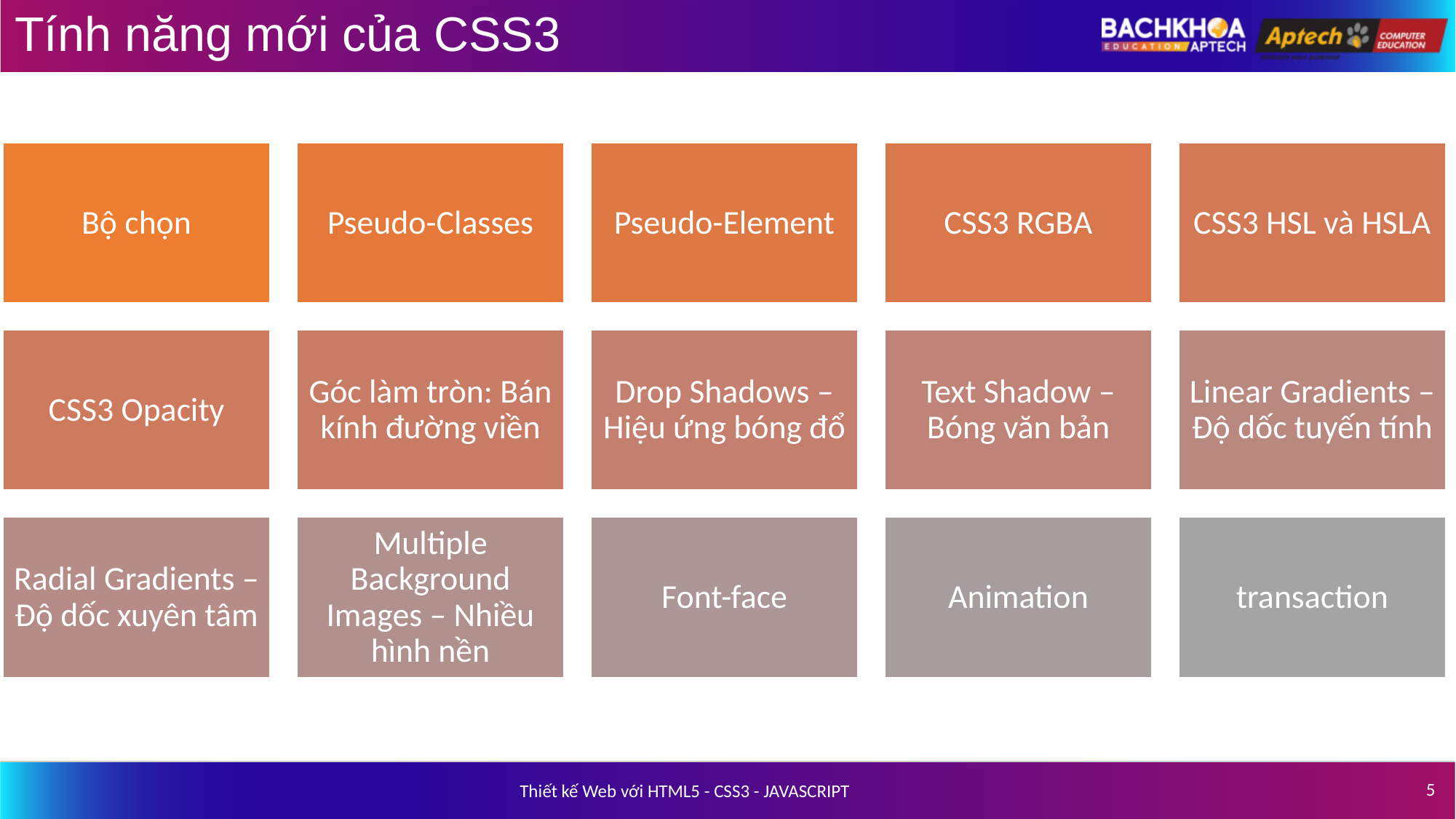

# Tính năng mới của CSS3

Bộ chọn

Pseudo-Classes

Pseudo-Element

CSS3 RGBA

CSS3 HSL và HSLA

CSS3 Opacity

Góc làm tròn: Bán kính đường viền

Drop Shadows – Hiệu ứng bóng đổ

Text Shadow – Bóng văn bản

Linear Gradients – Độ dốc tuyến tính

Radial Gradients – Độ dốc xuyên tâm

Multiple Background Images – Nhiều hình nền

Font-face

Animation

transaction
5
Thiết kế Web với HTML5 - CSS3 - JAVASCRIPT